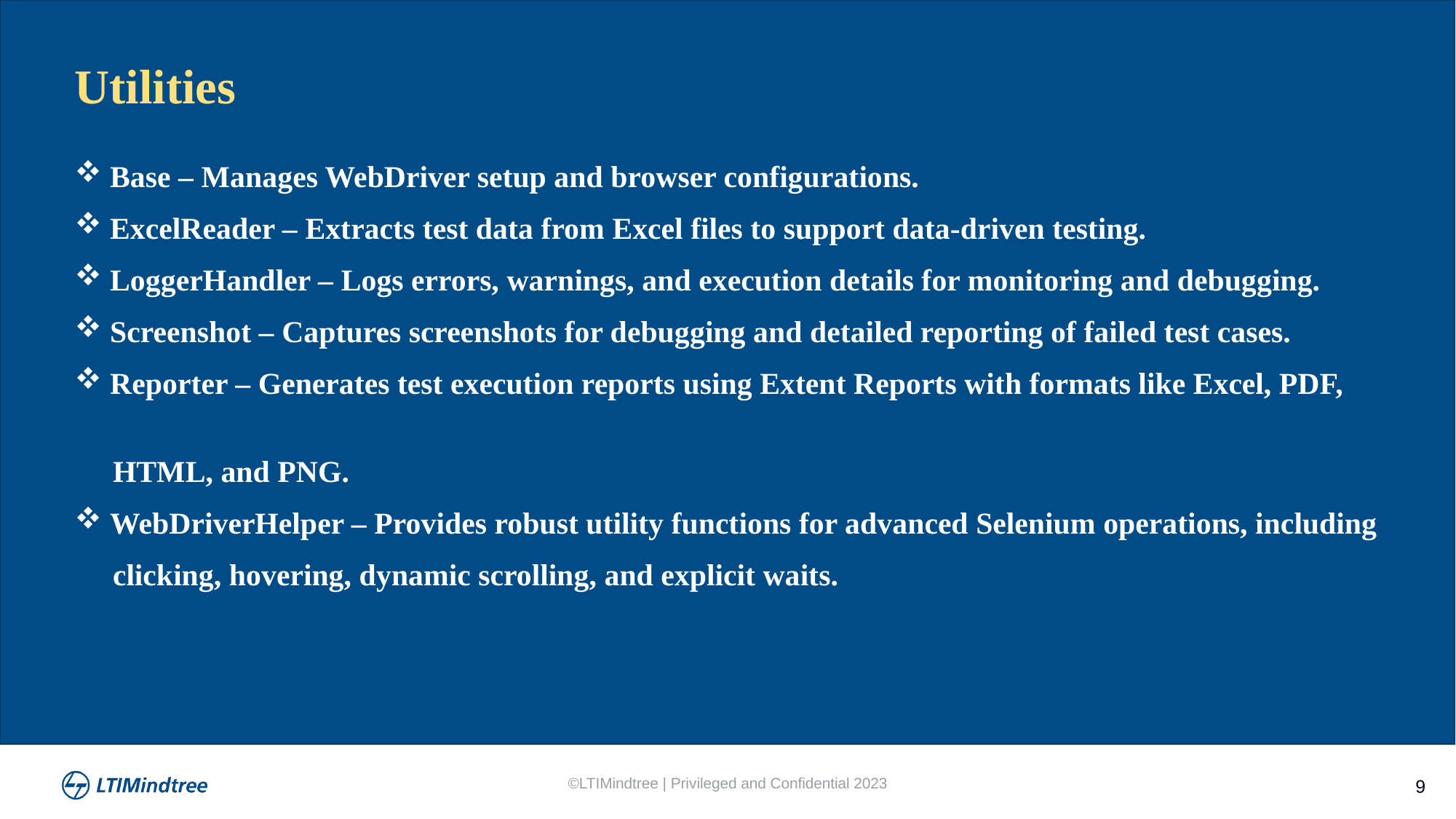

Utilities
 Base – Manages WebDriver setup and browser configurations.
 ExcelReader – Extracts test data from Excel files to support data-driven testing.
 LoggerHandler – Logs errors, warnings, and execution details for monitoring and debugging.
 Screenshot – Captures screenshots for debugging and detailed reporting of failed test cases.
 Reporter – Generates test execution reports using Extent Reports with formats like Excel, PDF,
     HTML, and PNG.
 WebDriverHelper – Provides robust utility functions for advanced Selenium operations, including
     clicking, hovering, dynamic scrolling, and explicit waits.